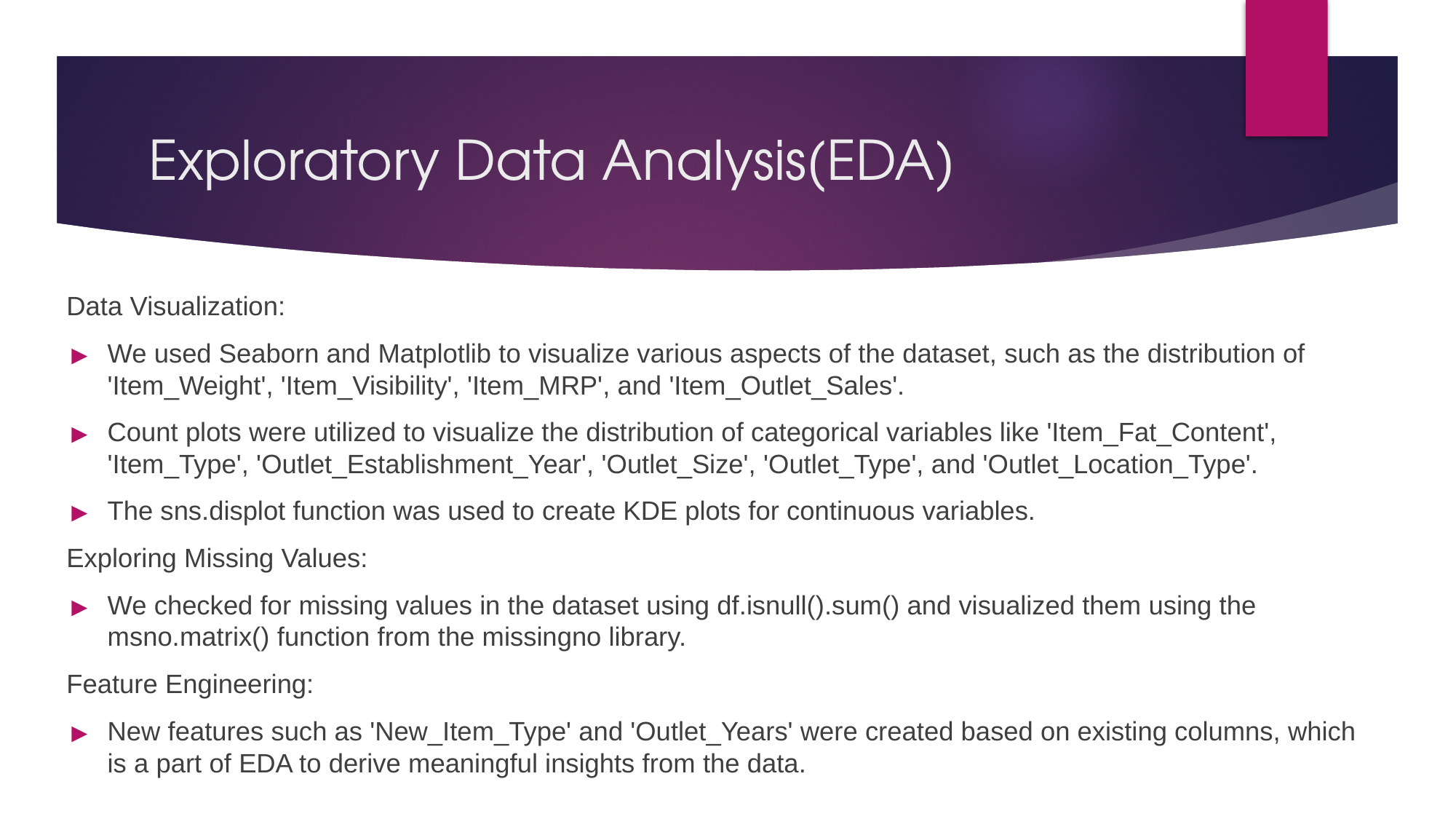

# Exploratory Data Analysis(EDA)
Data Visualization:
We used Seaborn and Matplotlib to visualize various aspects of the dataset, such as the distribution of 'Item_Weight', 'Item_Visibility', 'Item_MRP', and 'Item_Outlet_Sales'.
Count plots were utilized to visualize the distribution of categorical variables like 'Item_Fat_Content', 'Item_Type', 'Outlet_Establishment_Year', 'Outlet_Size', 'Outlet_Type', and 'Outlet_Location_Type'.
The sns.displot function was used to create KDE plots for continuous variables.
Exploring Missing Values:
We checked for missing values in the dataset using df.isnull().sum() and visualized them using the msno.matrix() function from the missingno library.
Feature Engineering:
New features such as 'New_Item_Type' and 'Outlet_Years' were created based on existing columns, which is a part of EDA to derive meaningful insights from the data.